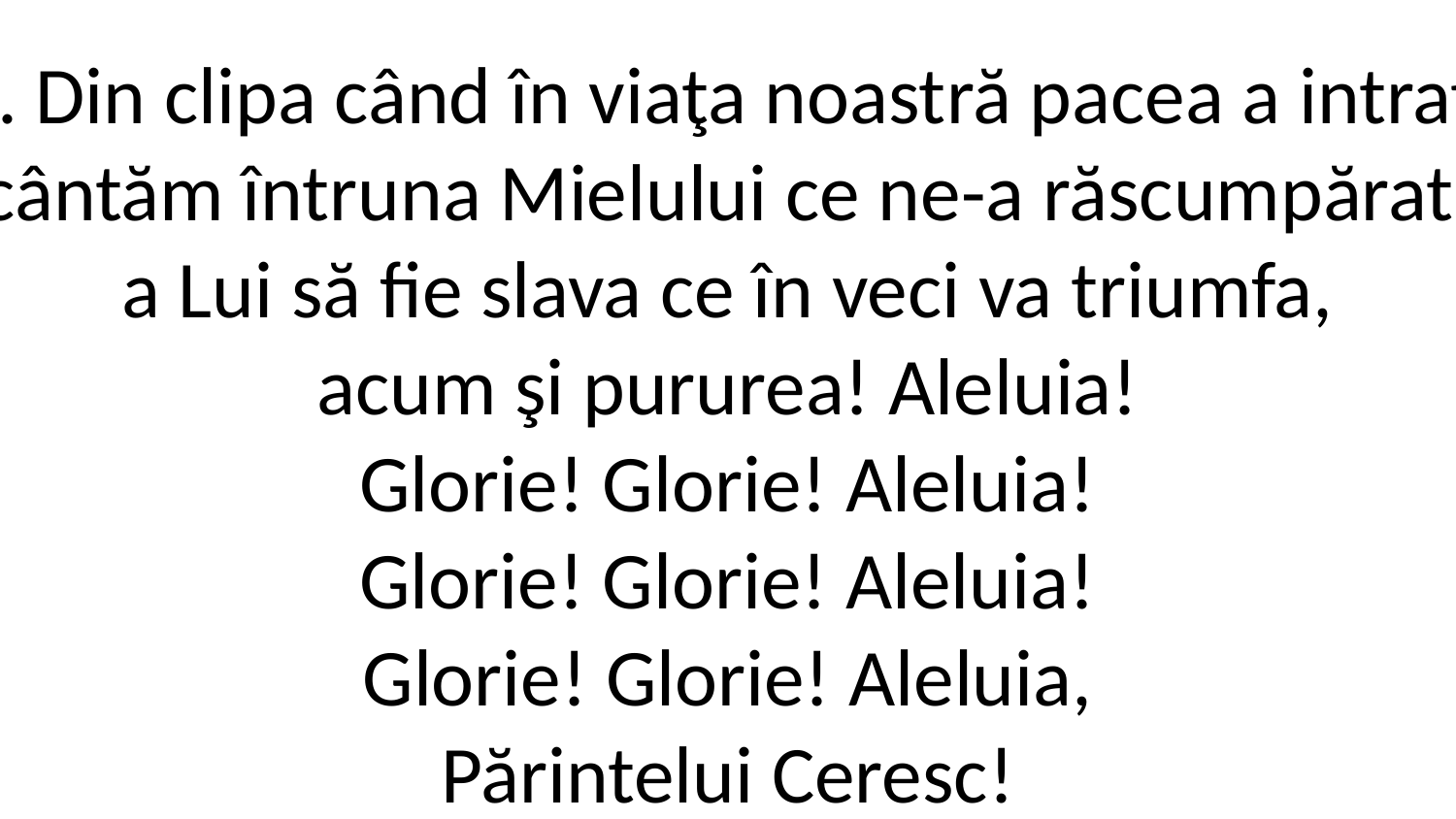

2. Din clipa când în viaţa noastră pacea a intrat,
cântăm întruna Mielului ce ne-a răscumpărat,
a Lui să fie slava ce în veci va triumfa,
acum şi pururea! Aleluia!
Glorie! Glorie! Aleluia!
Glorie! Glorie! Aleluia!
Glorie! Glorie! Aleluia,
Părintelui Ceresc!